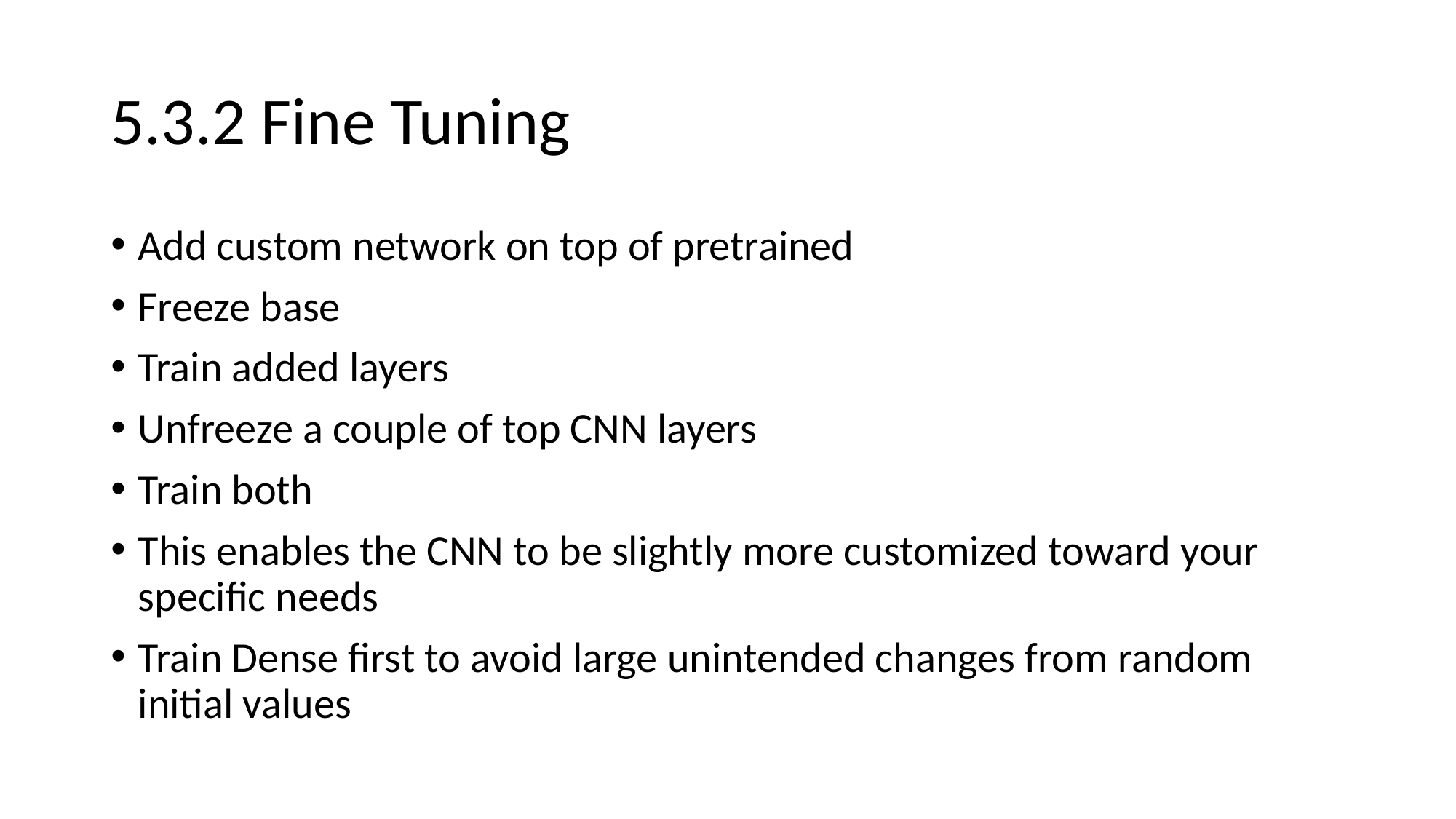

# 5.3.2 Fine Tuning
Add custom network on top of pretrained
Freeze base
Train added layers
Unfreeze a couple of top CNN layers
Train both
This enables the CNN to be slightly more customized toward your specific needs
Train Dense first to avoid large unintended changes from random initial values